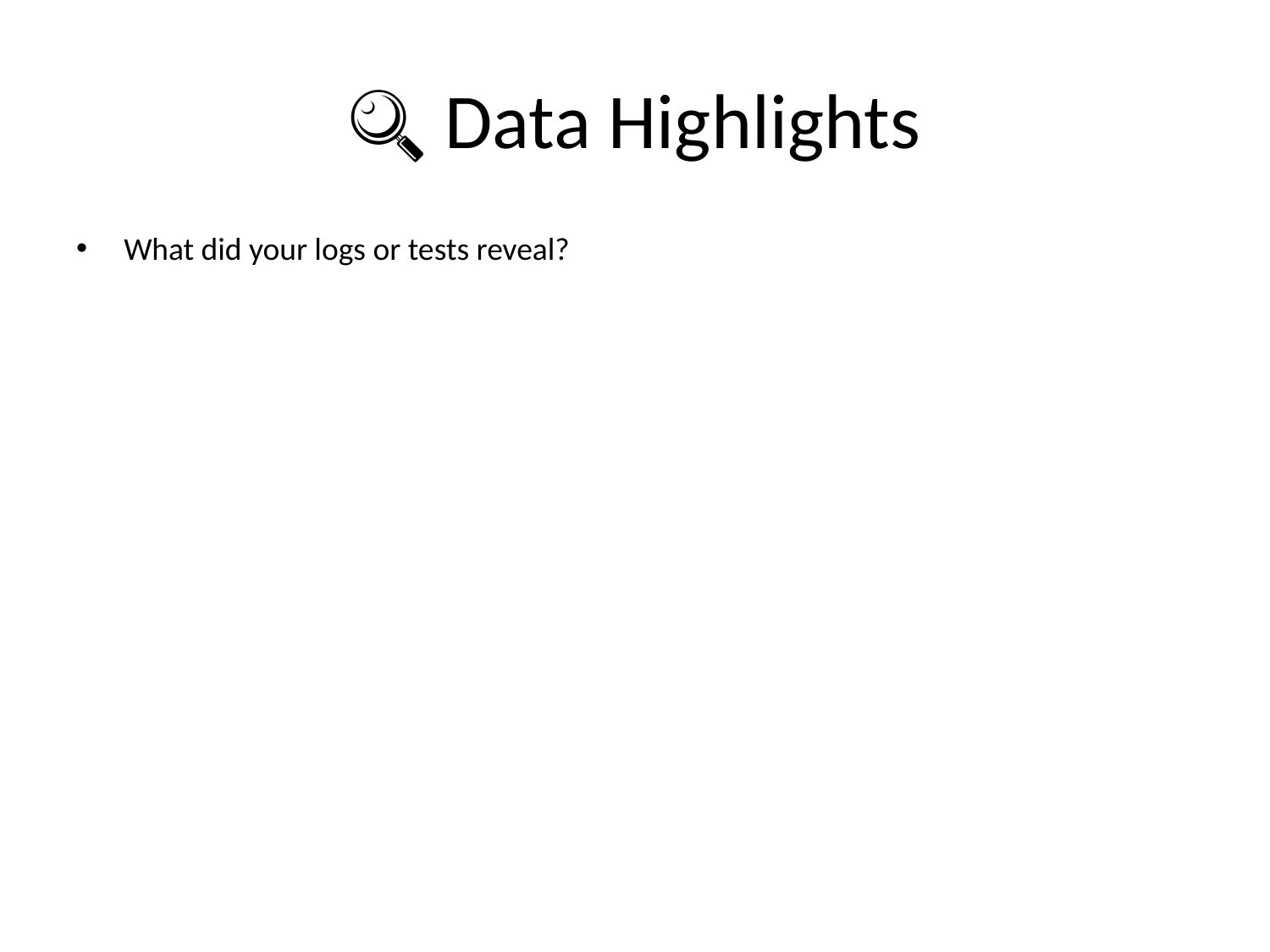

# 🔍 Data Highlights
What did your logs or tests reveal?